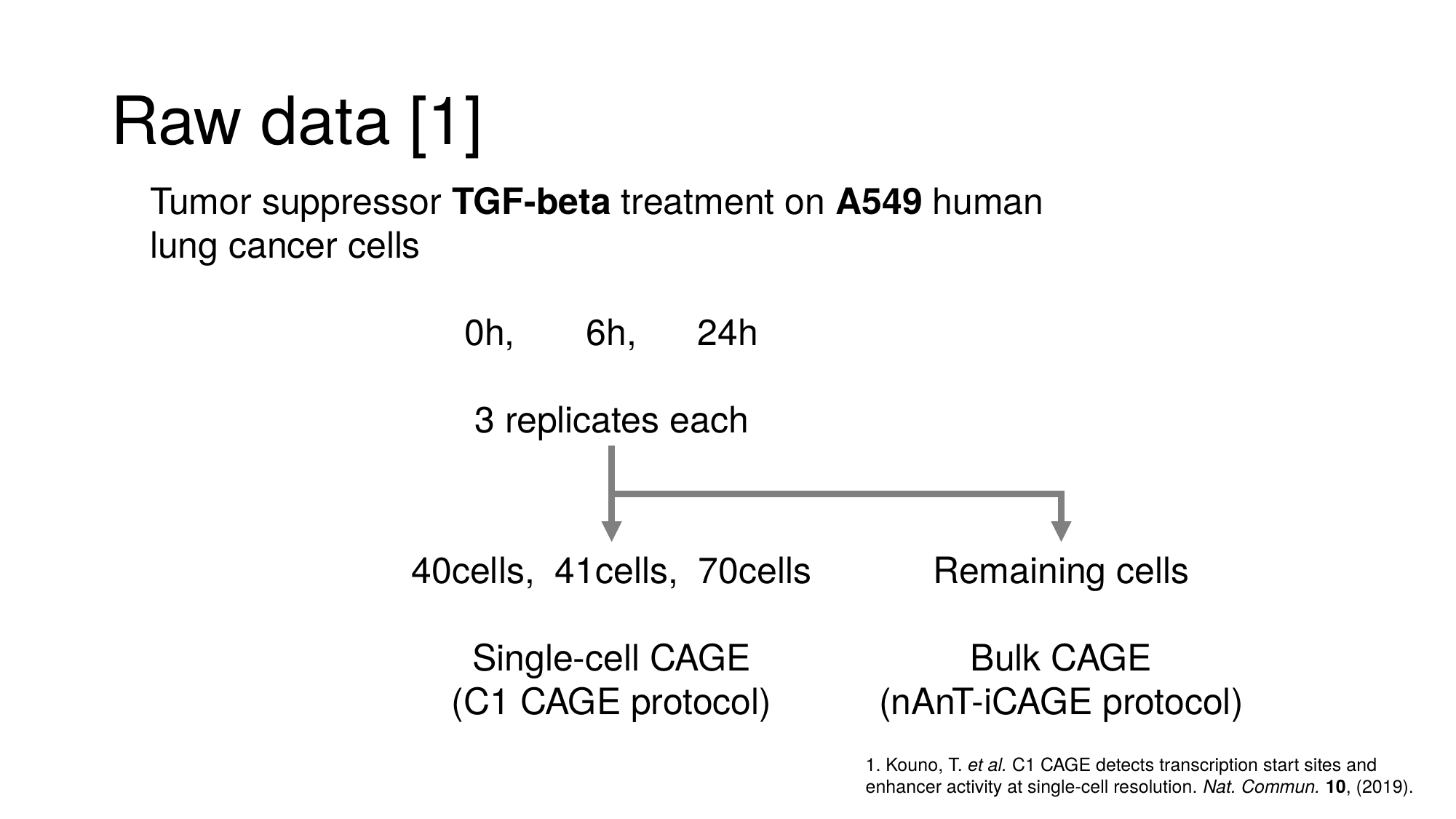

# Raw data [1]
Tumor suppressor TGF-beta treatment on A549 human lung cancer cells

0h,       6h,      24h

3 replicates each
40cells,  41cells,  70cells

Single-cell CAGE
(C1 CAGE protocol)
Remaining cells

Bulk CAGE
(nAnT-iCAGE protocol)
1. Kouno, T. et al. C1 CAGE detects transcription start sites and enhancer activity at single-cell resolution. Nat. Commun. 10, (2019).